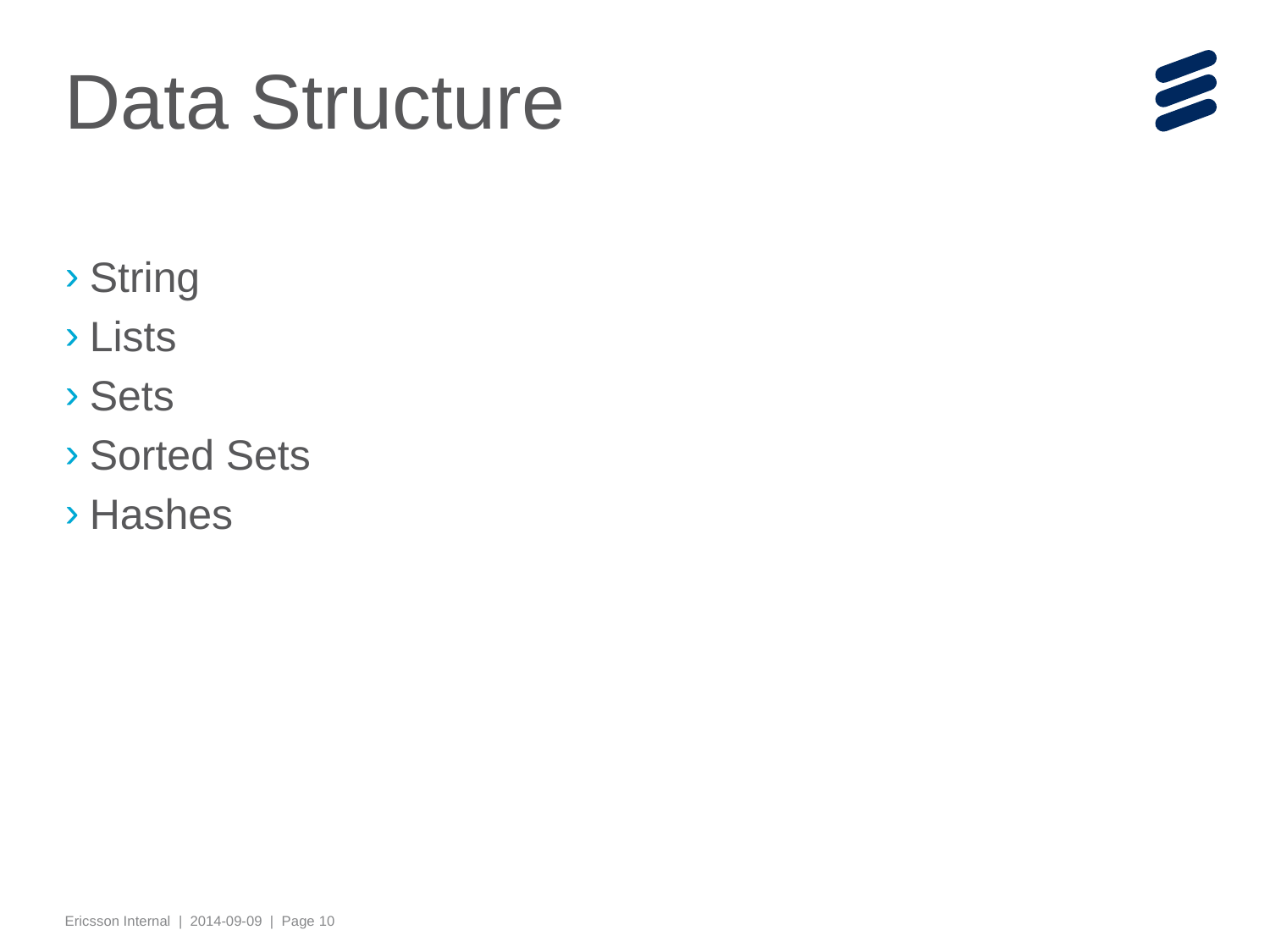

# Data Structure
String
Lists
Sets
Sorted Sets
Hashes